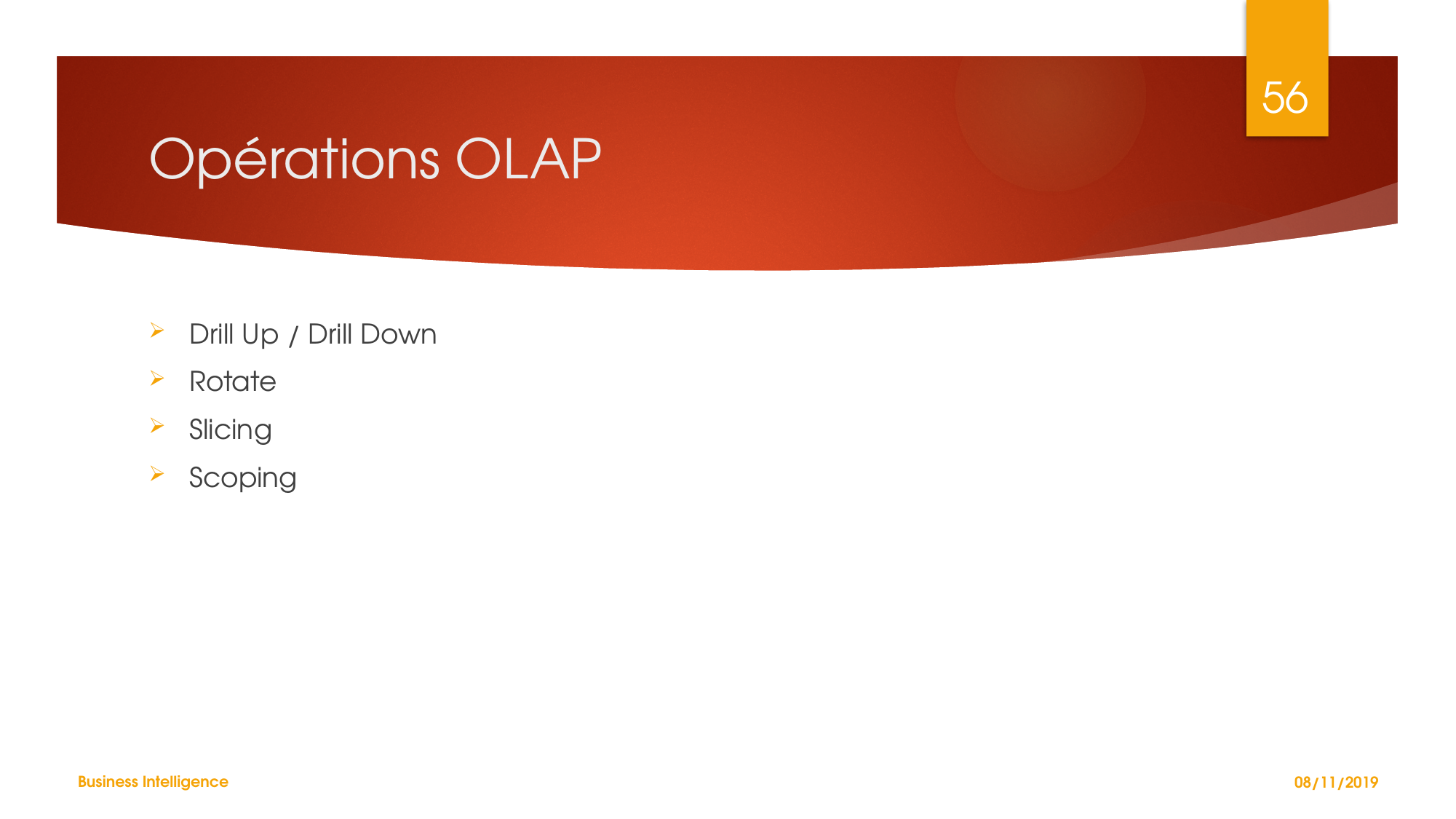

56
# Opérations OLAP
Drill Up / Drill Down
Rotate
Slicing
Scoping

Business Intelligence
08/11/2019